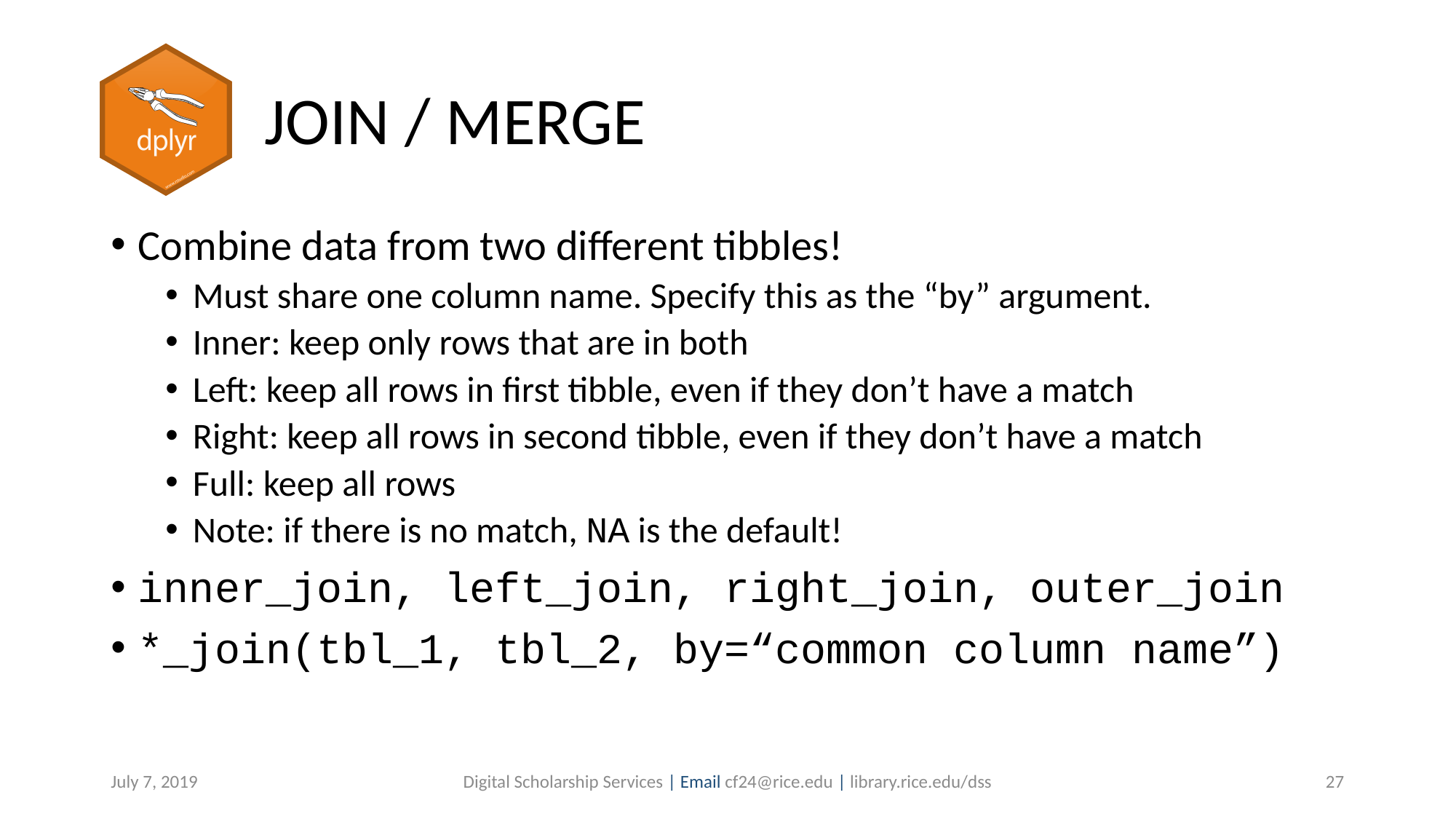

# JOIN / MERGE
Combine data from two different tibbles!
Must share one column name. Specify this as the “by” argument.
Inner: keep only rows that are in both
Left: keep all rows in first tibble, even if they don’t have a match
Right: keep all rows in second tibble, even if they don’t have a match
Full: keep all rows
Note: if there is no match, NA is the default!
inner_join, left_join, right_join, outer_join
*_join(tbl_1, tbl_2, by=“common column name”)
July 7, 2019
Digital Scholarship Services | Email cf24@rice.edu | library.rice.edu/dss
27